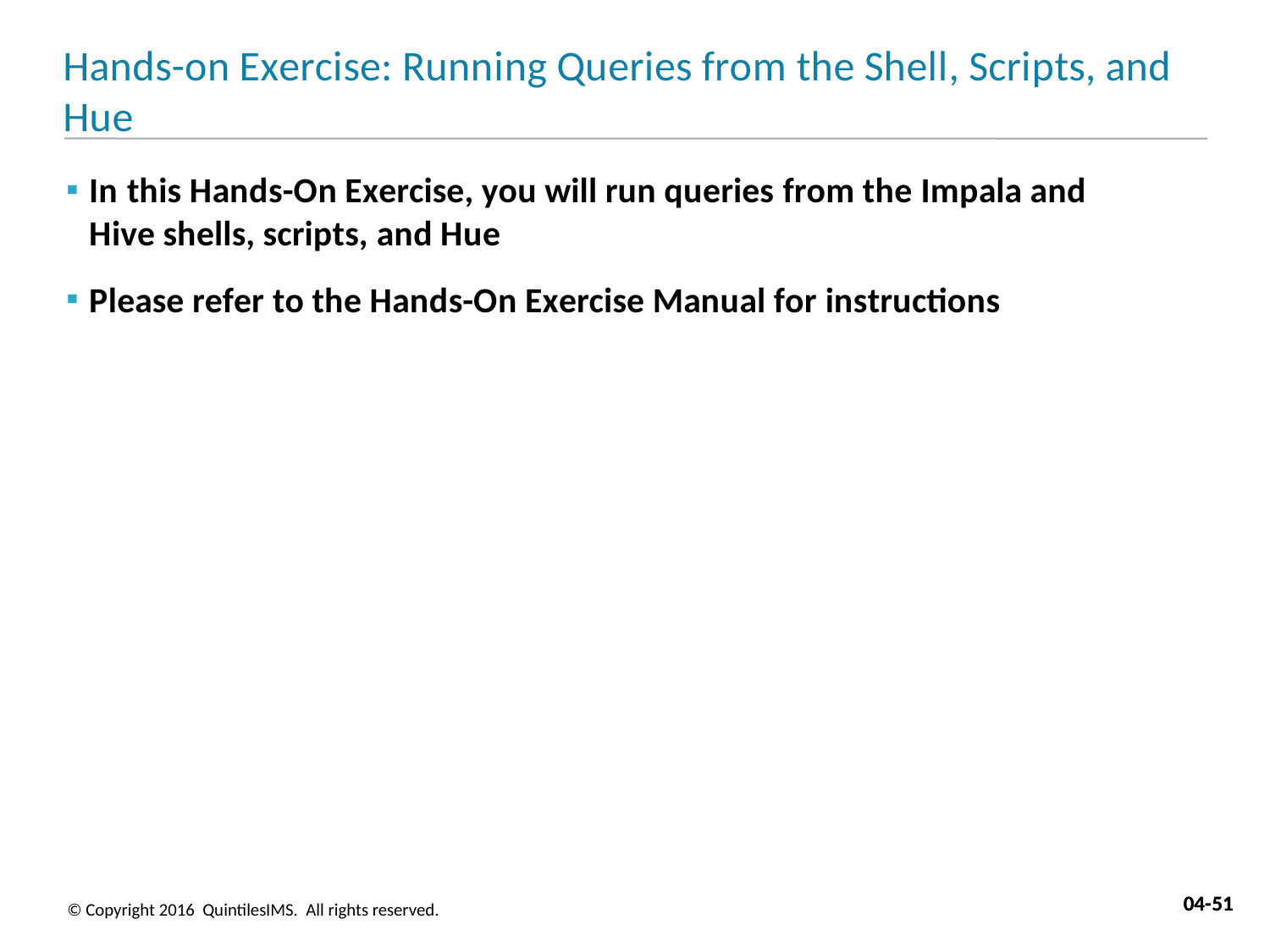

# Hands-on Exercise: Running Queries from the Shell, Scripts, and Hue
In this Hands-On Exercise, you will run queries from the Impala and Hive shells, scripts, and Hue
Please refer to the Hands-On Exercise Manual for instructions
04-51
04-51
© Copyright 2016  QuintilesIMS.  All rights reserved.